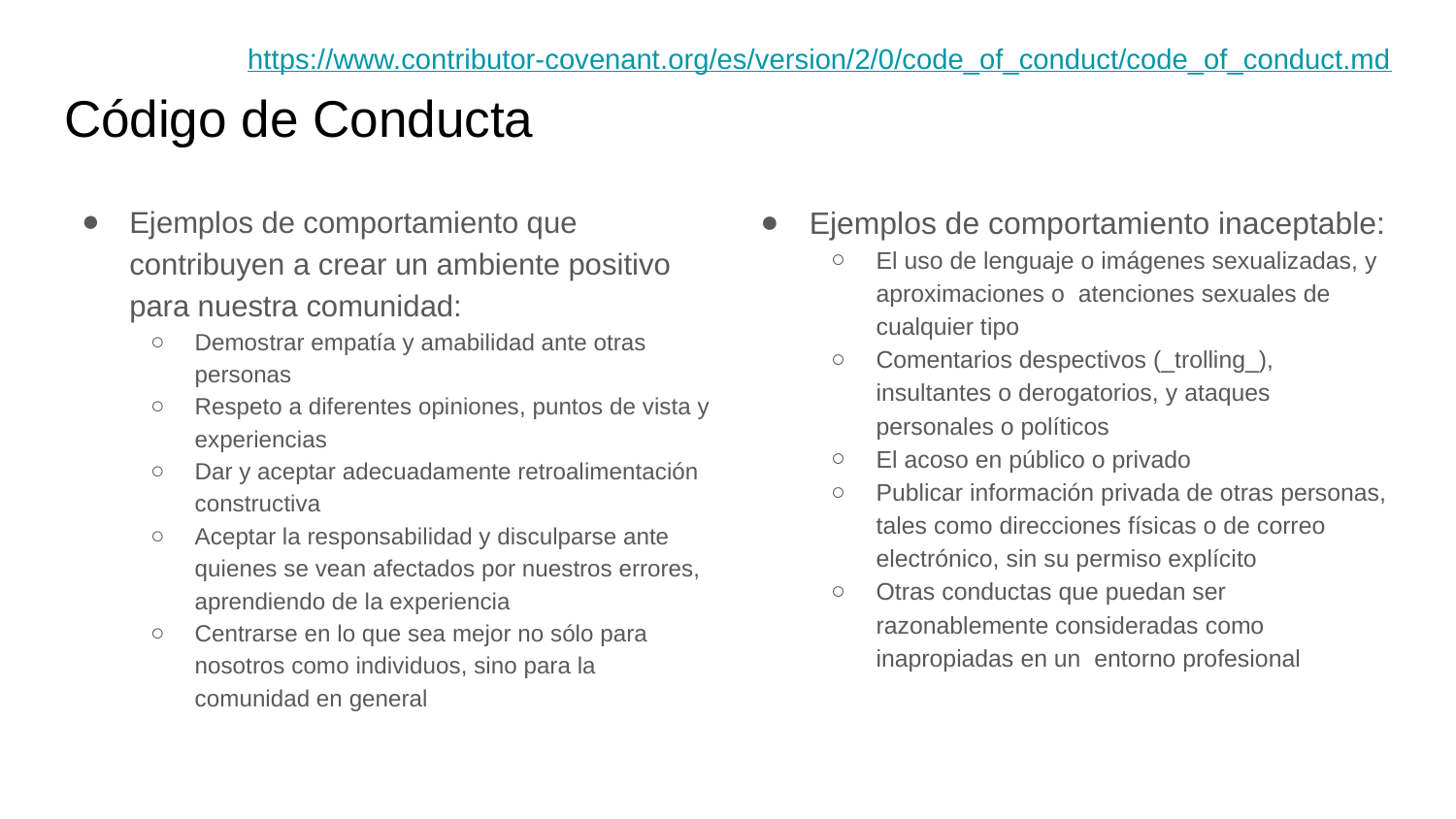

https://www.contributor-covenant.org/es/version/2/0/code_of_conduct/code_of_conduct.md
# Código de Conducta
Ejemplos de comportamiento que contribuyen a crear un ambiente positivo para nuestra comunidad:
Demostrar empatía y amabilidad ante otras personas
Respeto a diferentes opiniones, puntos de vista y experiencias
Dar y aceptar adecuadamente retroalimentación constructiva
Aceptar la responsabilidad y disculparse ante quienes se vean afectados por nuestros errores, aprendiendo de la experiencia
Centrarse en lo que sea mejor no sólo para nosotros como individuos, sino para la comunidad en general
Ejemplos de comportamiento inaceptable:
El uso de lenguaje o imágenes sexualizadas, y aproximaciones o  atenciones sexuales de cualquier tipo
Comentarios despectivos (_trolling_), insultantes o derogatorios, y ataques personales o políticos
El acoso en público o privado
Publicar información privada de otras personas, tales como direcciones físicas o de correo electrónico, sin su permiso explícito
Otras conductas que puedan ser razonablemente consideradas como inapropiadas en un  entorno profesional